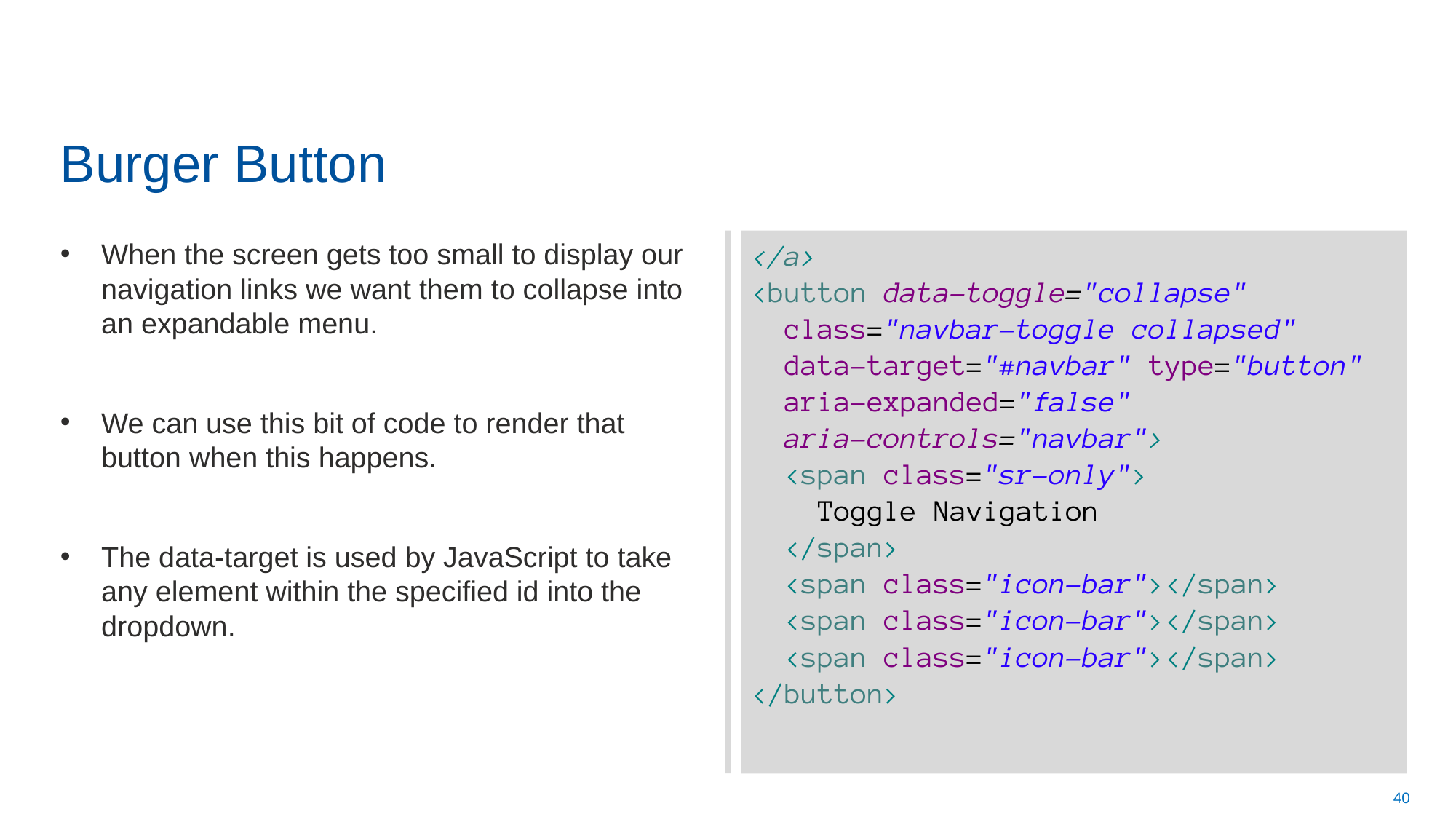

# Burger Button
When the screen gets too small to display our navigation links we want them to collapse into an expandable menu.

We can use this bit of code to render that button when this happens.

The data-target is used by JavaScript to take any element within the specified id into the dropdown.
</a>
<button data-toggle="collapse"
  class="navbar-toggle collapsed"
  data-target="#navbar" type="button"
  aria-expanded="false"
  aria-controls="navbar">
  <span class="sr-only">
    Toggle Navigation
  </span>
  <span class="icon-bar"></span>
  <span class="icon-bar"></span>
  <span class="icon-bar"></span>
</button>